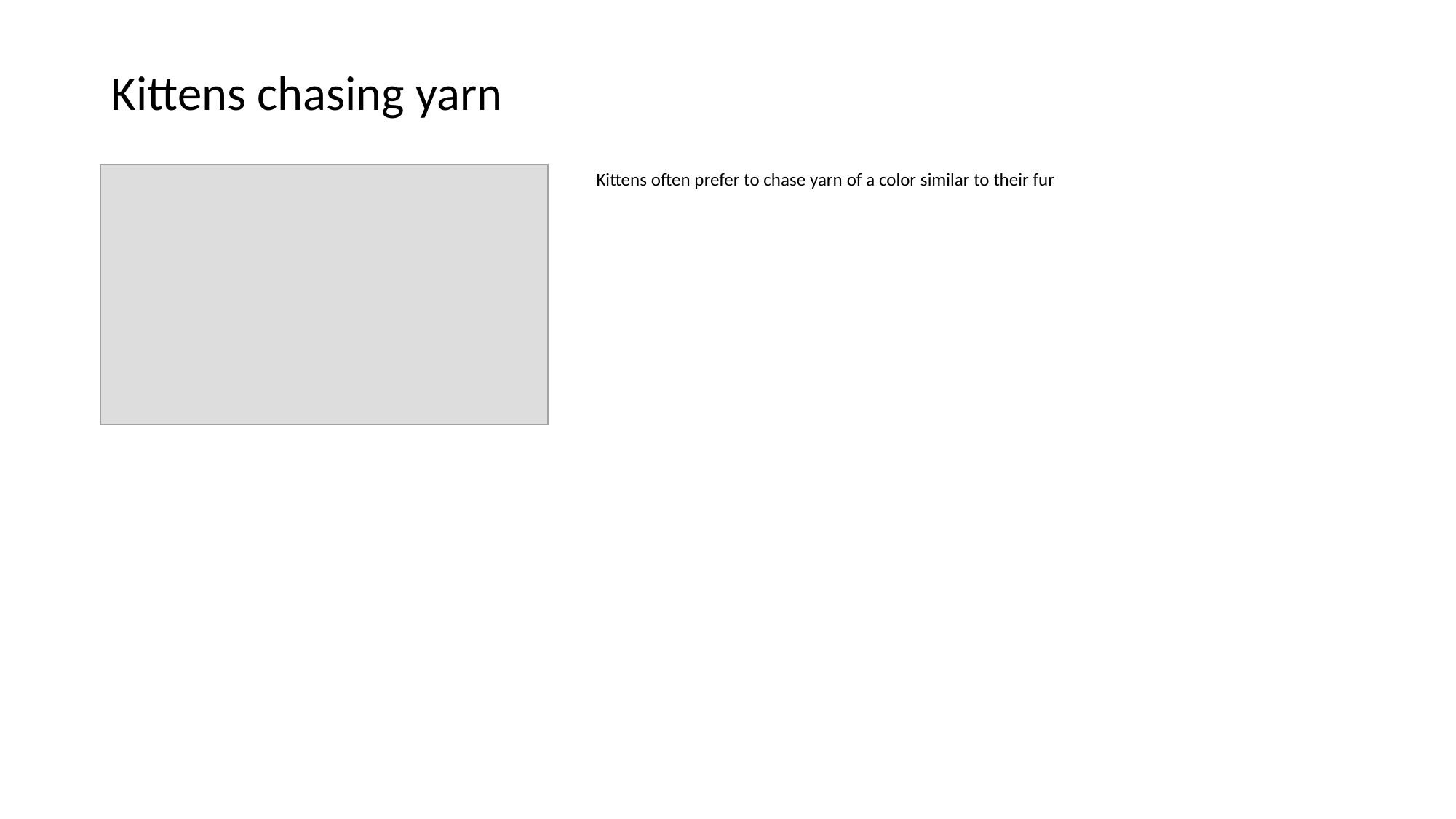

# Kittens chasing yarn
Kittens often prefer to chase yarn of a color similar to their fur